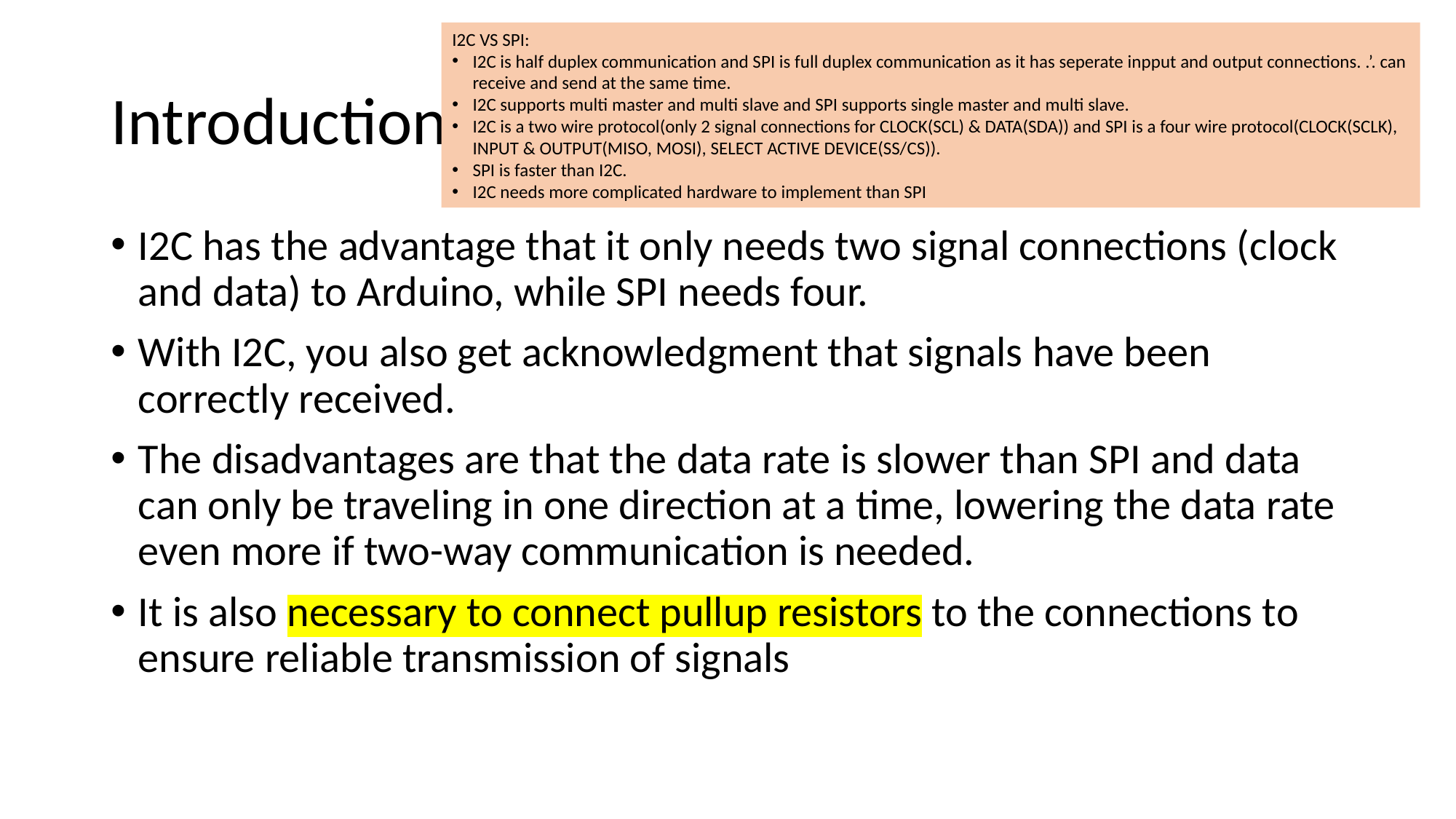

I2C VS SPI:
I2C is half duplex communication and SPI is full duplex communication as it has seperate inpput and output connections. .’. can receive and send at the same time.
I2C supports multi master and multi slave and SPI supports single master and multi slave.
I2C is a two wire protocol(only 2 signal connections for CLOCK(SCL) & DATA(SDA)) and SPI is a four wire protocol(CLOCK(SCLK), INPUT & OUTPUT(MISO, MOSI), SELECT ACTIVE DEVICE(SS/CS)).
SPI is faster than I2C.
I2C needs more complicated hardware to implement than SPI
# Introduction
I2C has the advantage that it only needs two signal connections (clock and data) to Arduino, while SPI needs four.
With I2C, you also get acknowledgment that signals have been correctly received.
The disadvantages are that the data rate is slower than SPI and data can only be traveling in one direction at a time, lowering the data rate even more if two-way communication is needed.
It is also necessary to connect pullup resistors to the connections to ensure reliable transmission of signals